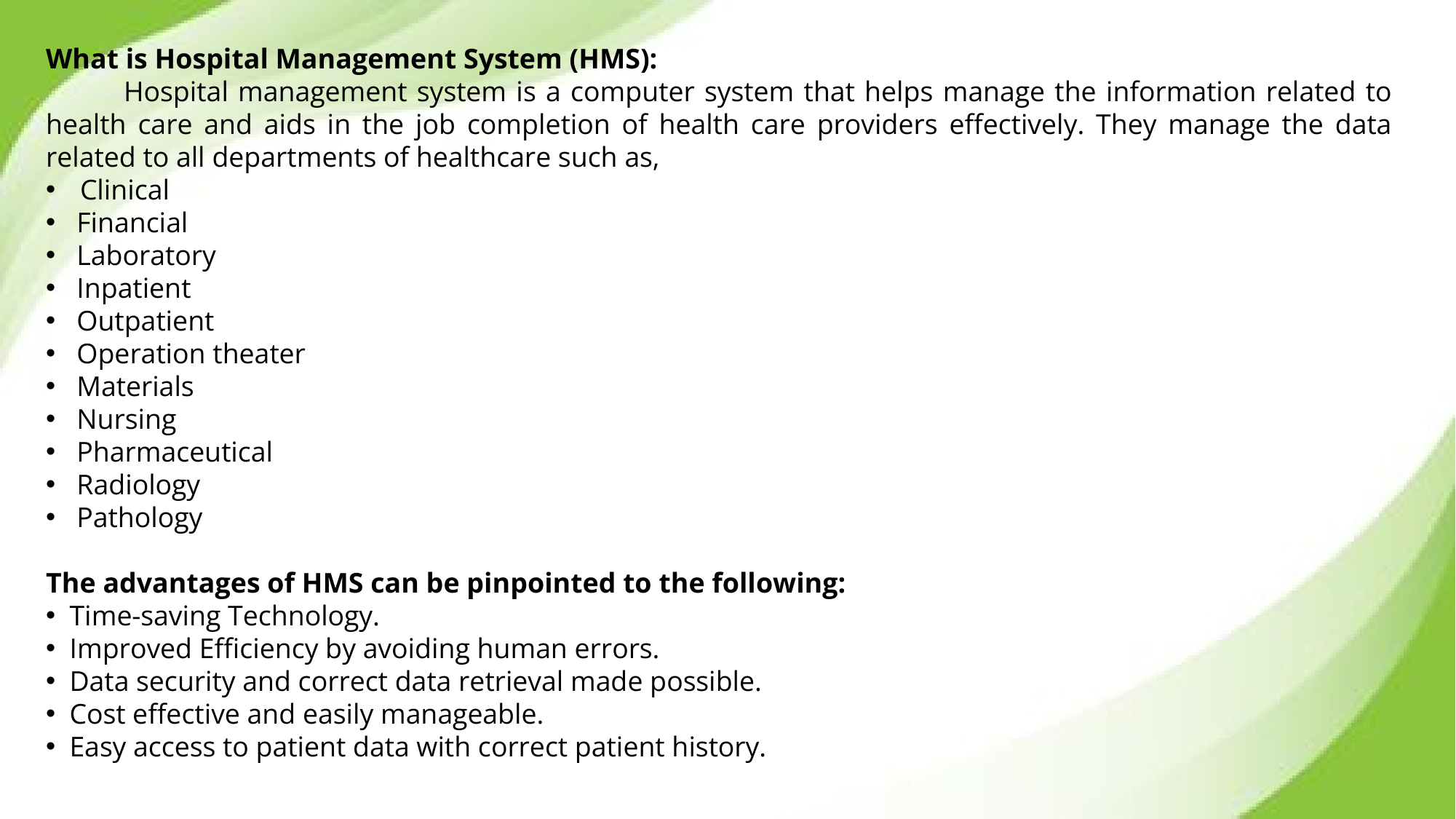

What is Hospital Management System (HMS):
        Hospital management system is a computer system that helps manage the information related to health care and aids in the job completion of health care providers effectively. They manage the data related to all departments of healthcare such as,
Clinical
   Financial
   Laboratory
   Inpatient
   Outpatient
   Operation theater
   Materials
   Nursing
   Pharmaceutical
   Radiology
   Pathology

The advantages of HMS can be pinpointed to the following:
  Time-saving Technology.
  Improved Efficiency by avoiding human errors.
  Data security and correct data retrieval made possible.
  Cost effective and easily manageable.
  Easy access to patient data with correct patient history.